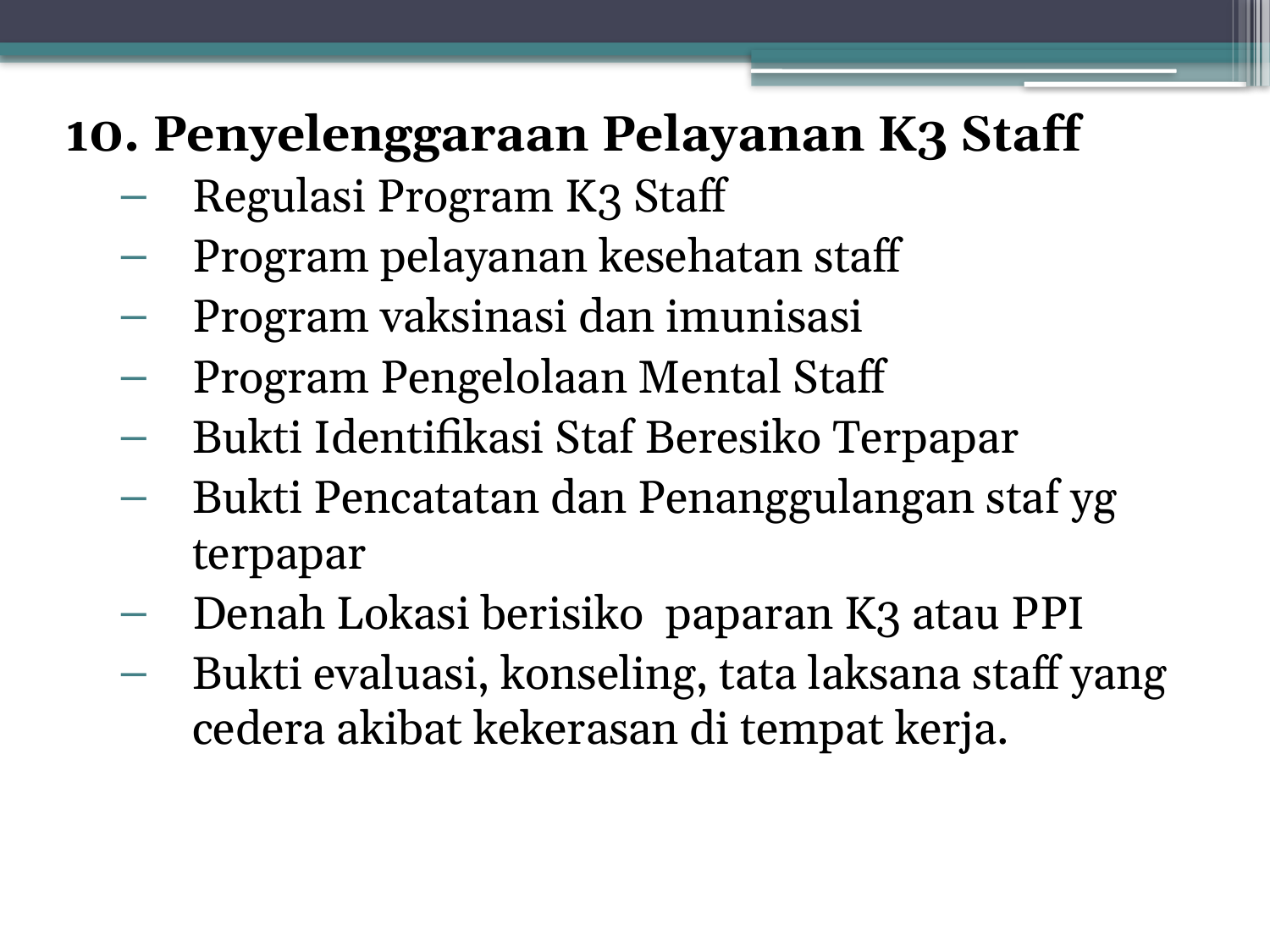

10. Penyelenggaraan Pelayanan K3 Staff
Regulasi Program K3 Staff
Program pelayanan kesehatan staff
Program vaksinasi dan imunisasi
Program Pengelolaan Mental Staff
Bukti Identifikasi Staf Beresiko Terpapar
Bukti Pencatatan dan Penanggulangan staf yg terpapar
Denah Lokasi berisiko  paparan K3 atau PPI
Bukti evaluasi, konseling, tata laksana staff yang cedera akibat kekerasan di tempat kerja.